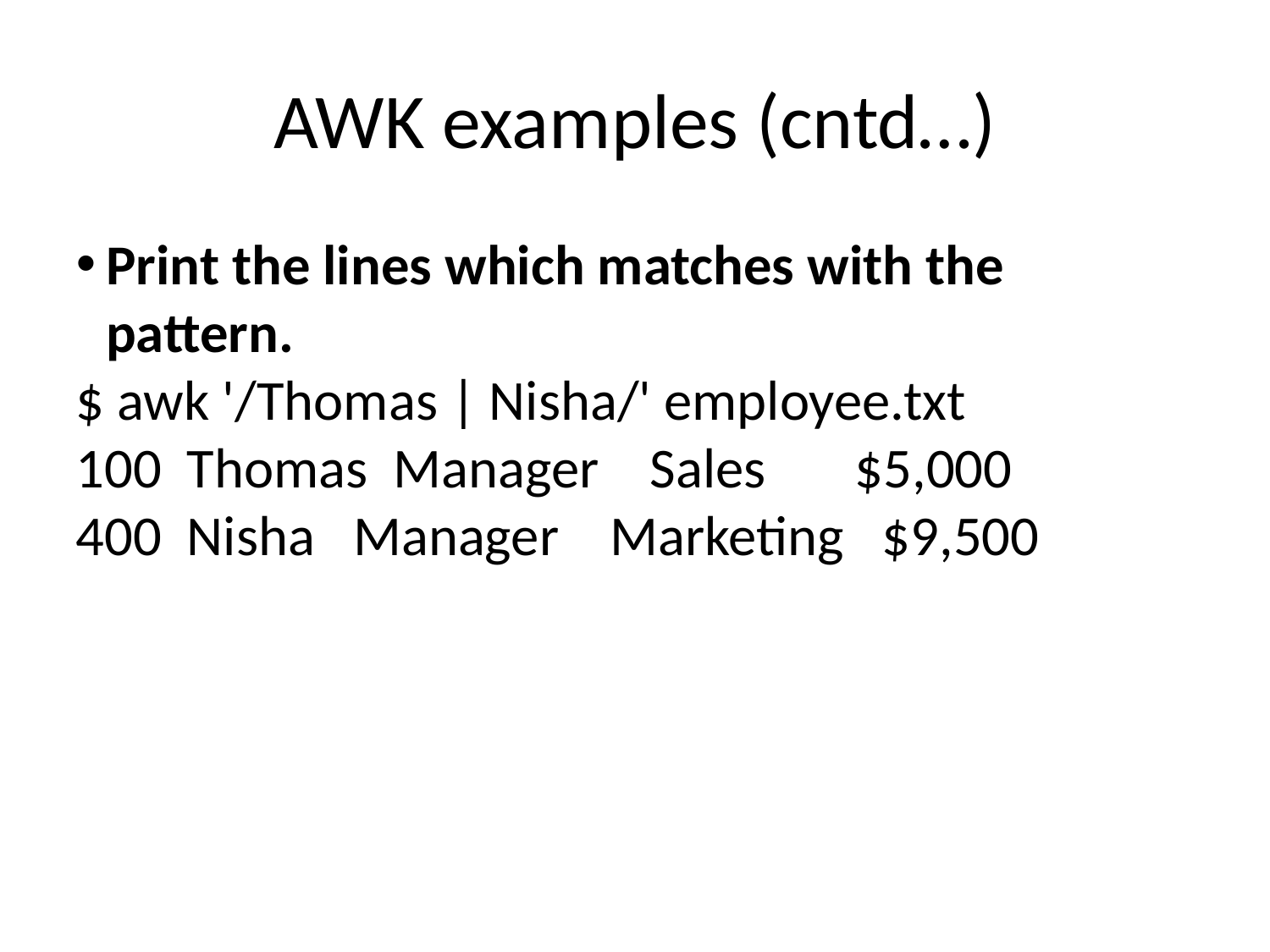

AWK examples (cntd…)
Print the lines which matches with the pattern.
$ awk '/Thomas | Nisha/' employee.txt
100  Thomas  Manager    Sales       $5,000
400  Nisha   Manager    Marketing   $9,500